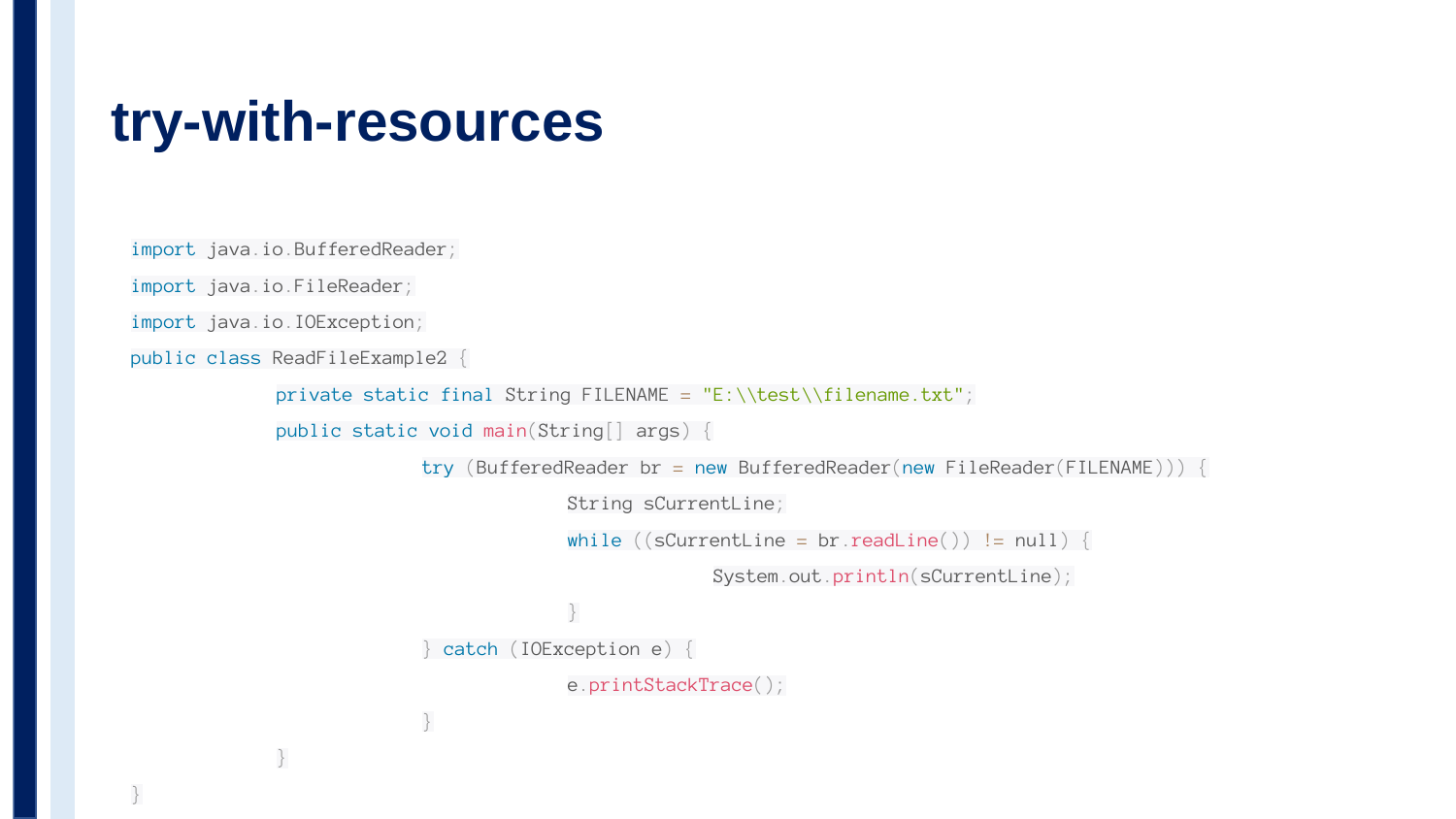

# try-with-resources
import java.io.BufferedReader;
import java.io.FileReader;
import java.io.IOException;
public class ReadFileExample2 {
	private static final String FILENAME = "E:\\test\\filename.txt";
	public static void main(String[] args) {
		try (BufferedReader br = new BufferedReader(new FileReader(FILENAME))) {
			String sCurrentLine;
			while ((sCurrentLine = br.readLine()) != null) {
				System.out.println(sCurrentLine);
			}
		} catch (IOException e) {
			e.printStackTrace();
		}
	}
}